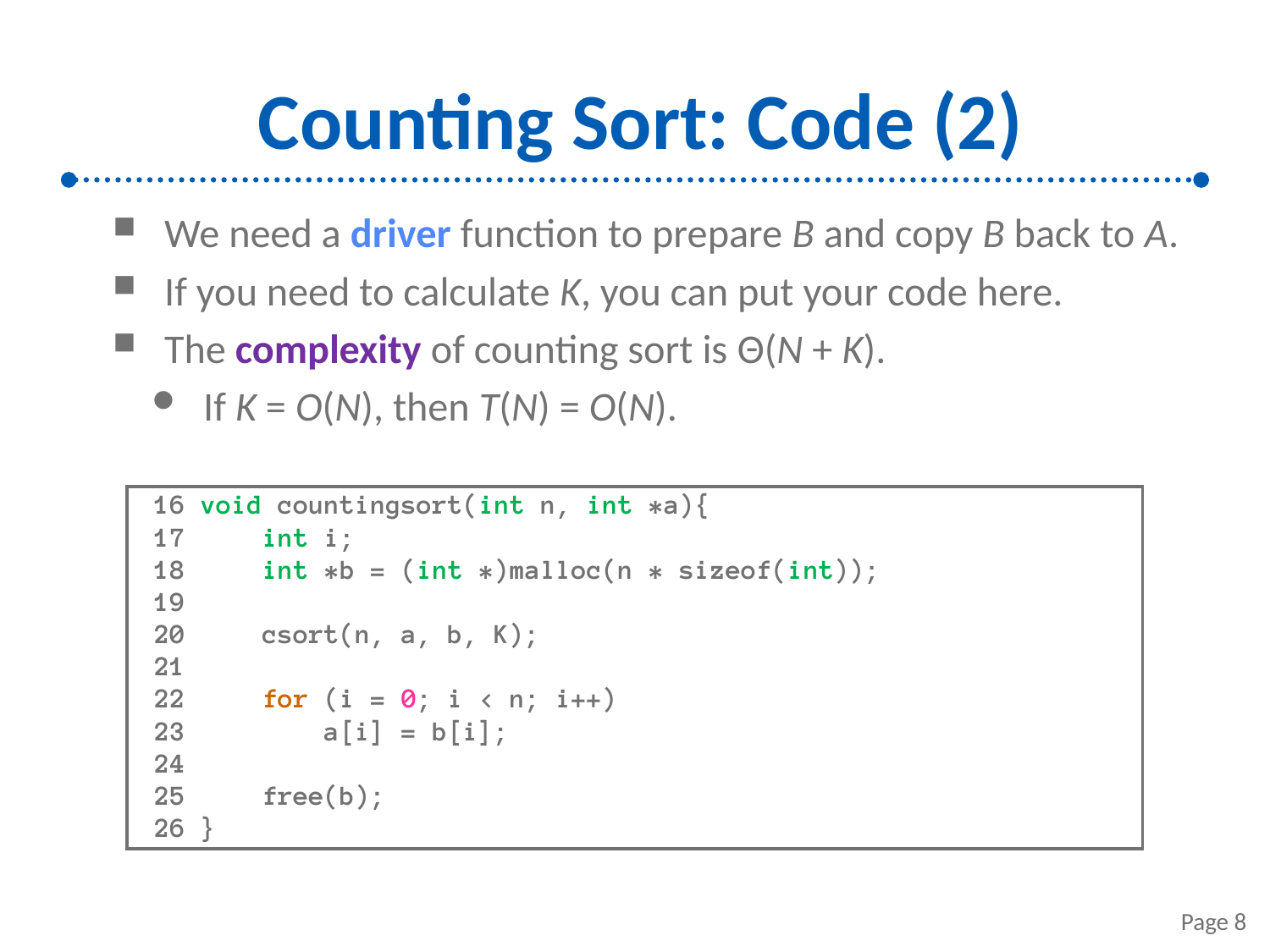

# Counting Sort: Code (2)
We need a driver function to prepare B and copy B back to A.
If you need to calculate K, you can put your code here.
The complexity of counting sort is Θ(N + K).
If K = O(N), then T(N) = O(N).

 16 void countingsort(int n, int *a){
 17     int i;
 18     int *b = (int *)malloc(n * sizeof(int));
 19
 20     csort(n, a, b, K);
 21
 22     for (i = 0; i < n; i++)
 23         a[i] = b[i];
 24
 25     free(b);
 26 }
Page 8